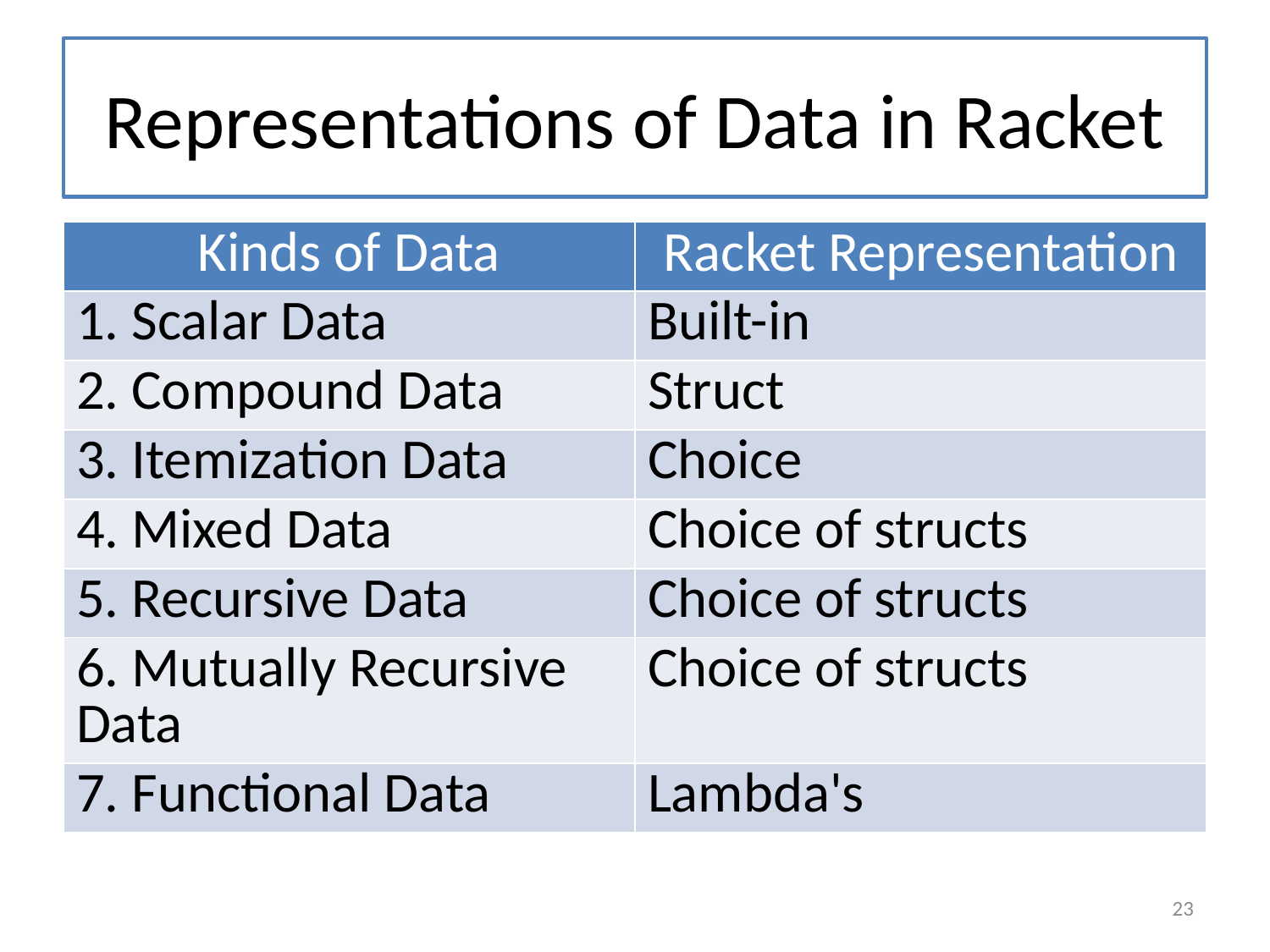

# Representations of Data in Racket
| Kinds of Data | Racket Representation |
| --- | --- |
| 1. Scalar Data | Built-in |
| 2. Compound Data | Struct |
| 3. Itemization Data | Choice |
| 4. Mixed Data | Choice of structs |
| 5. Recursive Data | Choice of structs |
| 6. Mutually Recursive Data | Choice of structs |
| 7. Functional Data | Lambda's |
23